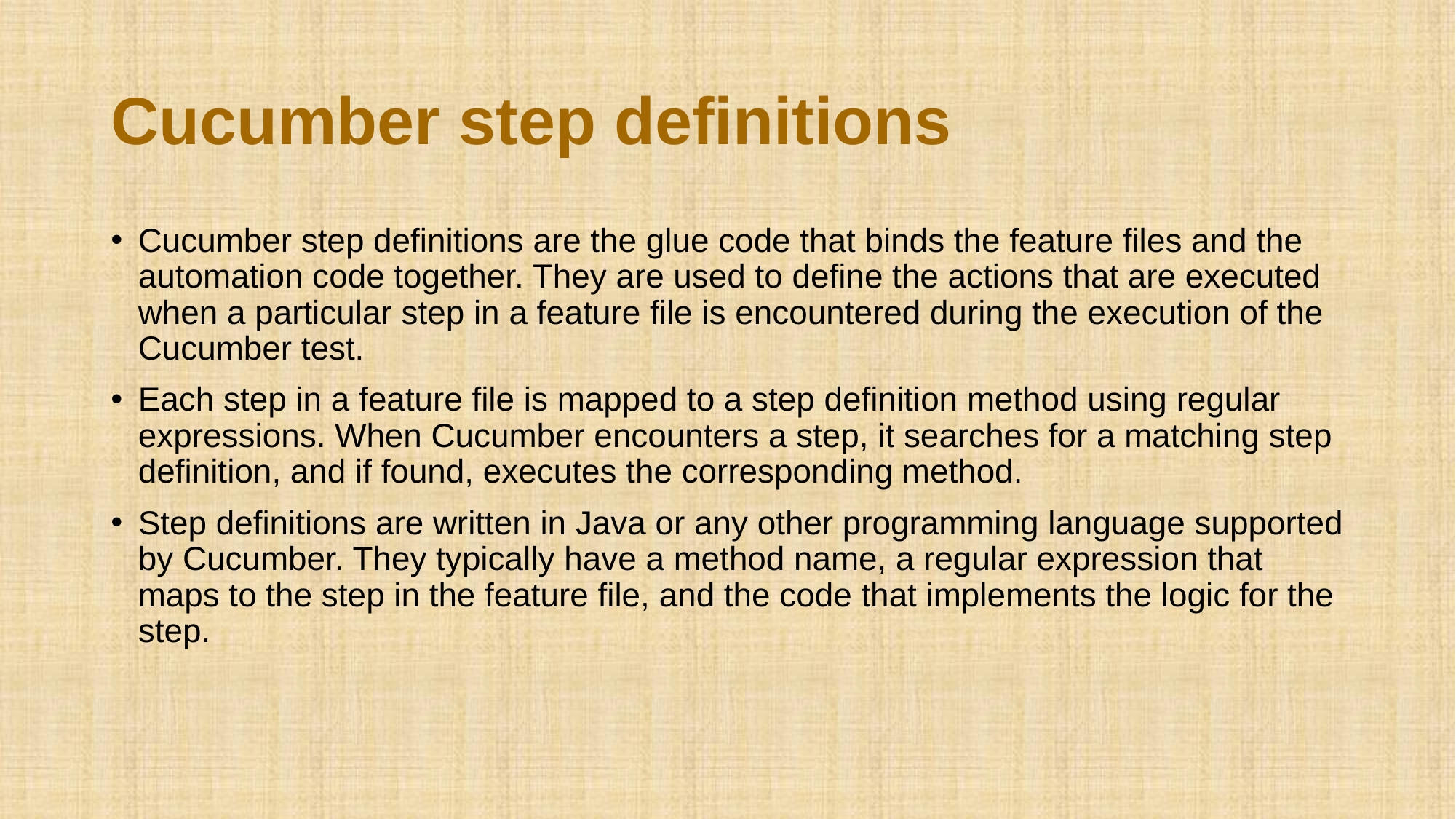

# Cucumber step definitions
Cucumber step definitions are the glue code that binds the feature files and the automation code together. They are used to define the actions that are executed when a particular step in a feature file is encountered during the execution of the Cucumber test.
Each step in a feature file is mapped to a step definition method using regular expressions. When Cucumber encounters a step, it searches for a matching step definition, and if found, executes the corresponding method.
Step definitions are written in Java or any other programming language supported by Cucumber. They typically have a method name, a regular expression that maps to the step in the feature file, and the code that implements the logic for the step.